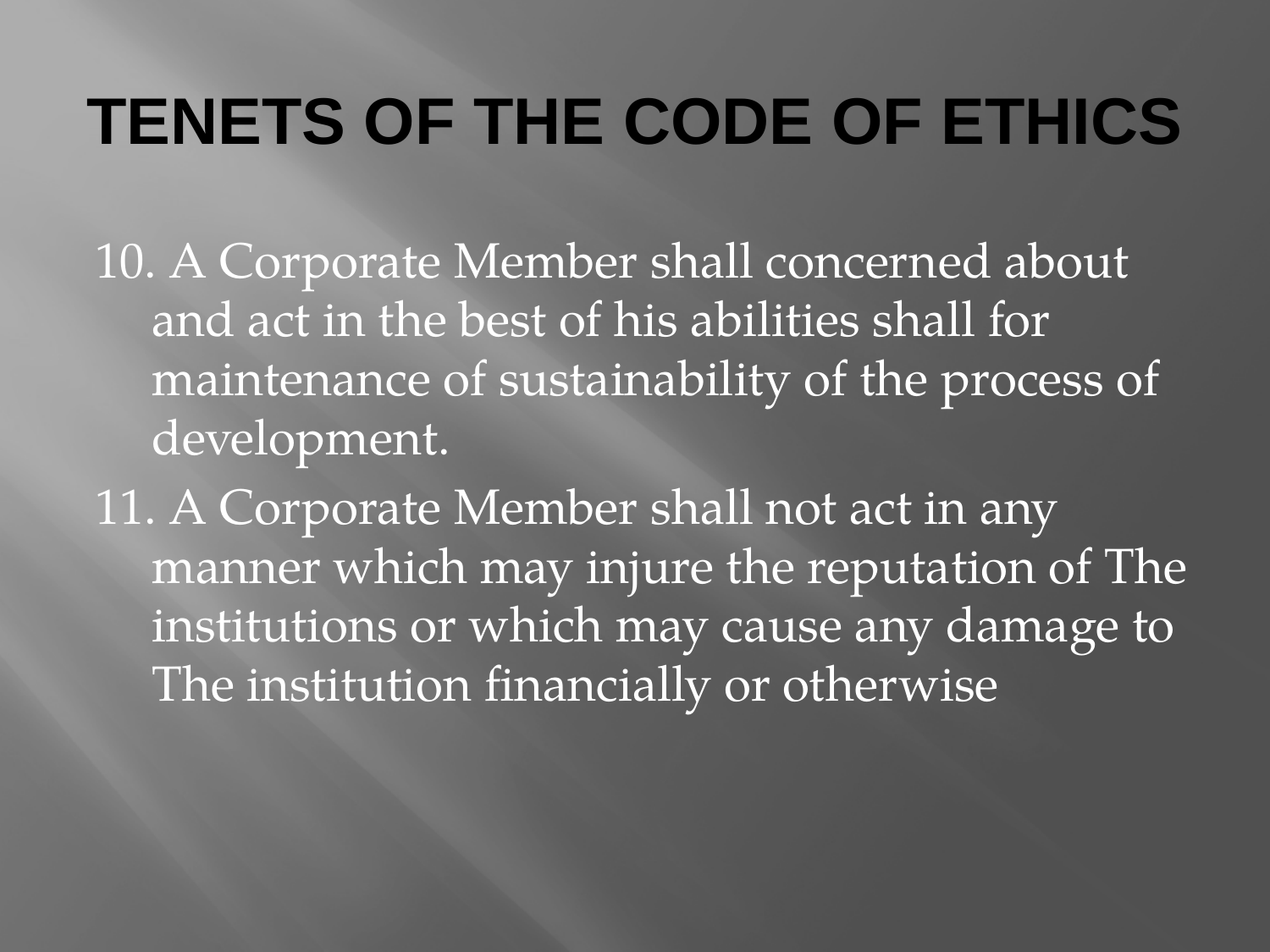

# TENETS OF THE CODE OF ETHICS
10. A Corporate Member shall concerned about and act in the best of his abilities shall for maintenance of sustainability of the process of development.
11. A Corporate Member shall not act in any manner which may injure the reputation of The institutions or which may cause any damage to The institution financially or otherwise